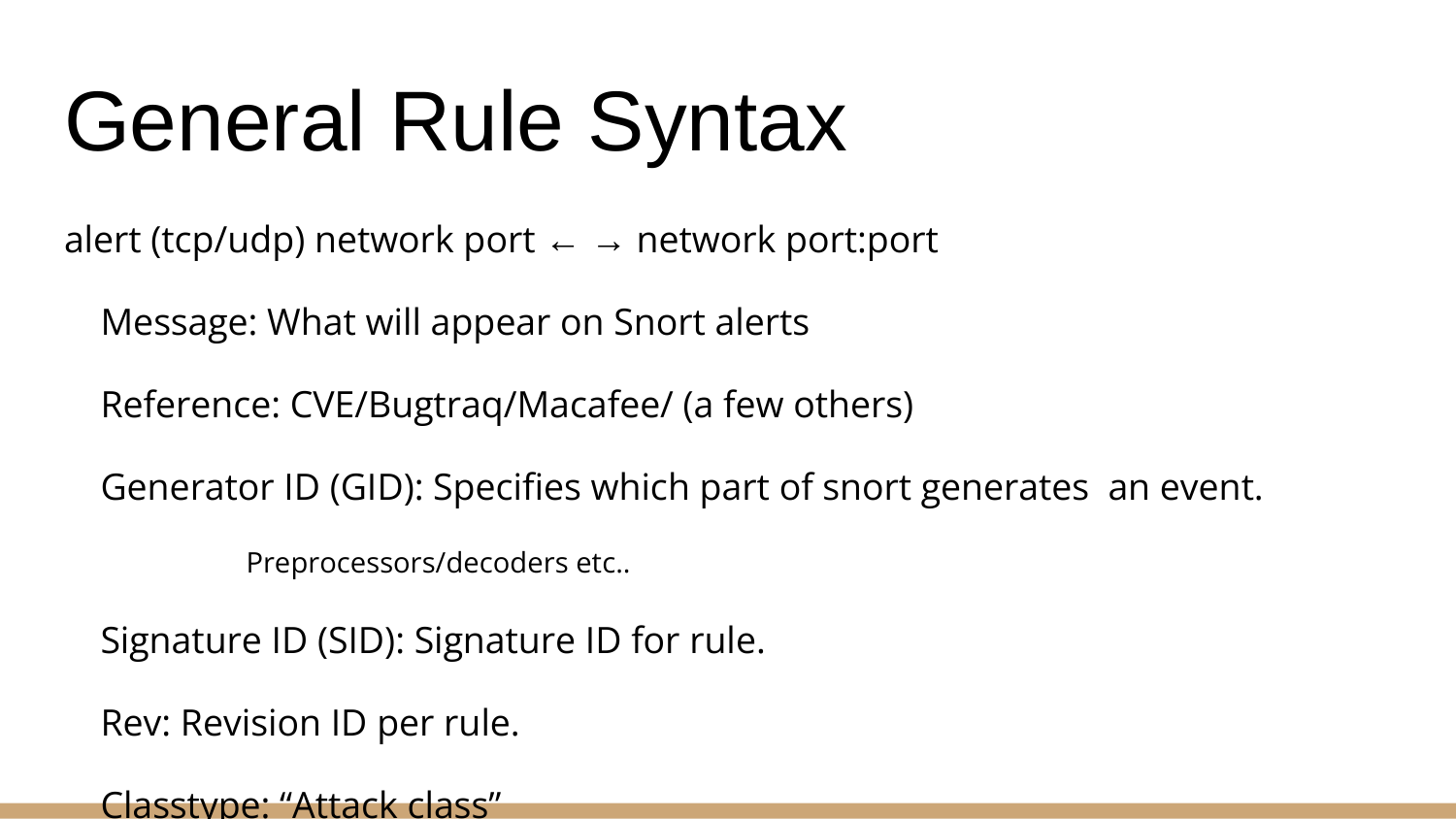

# General Rule Syntax
alert (tcp/udp) network port ← → network port:port
Message: What will appear on Snort alerts
Reference: CVE/Bugtraq/Macafee/ (a few others)
Generator ID (GID): Specifies which part of snort generates  an event.
Preprocessors/decoders etc..
Signature ID (SID): Signature ID for rule.
Rev: Revision ID per rule.
Classtype: “Attack class”
Successful-admin, attempted-recon, shellcode-detect, misc-attack
Priority Tag: “How severe is the issue?”